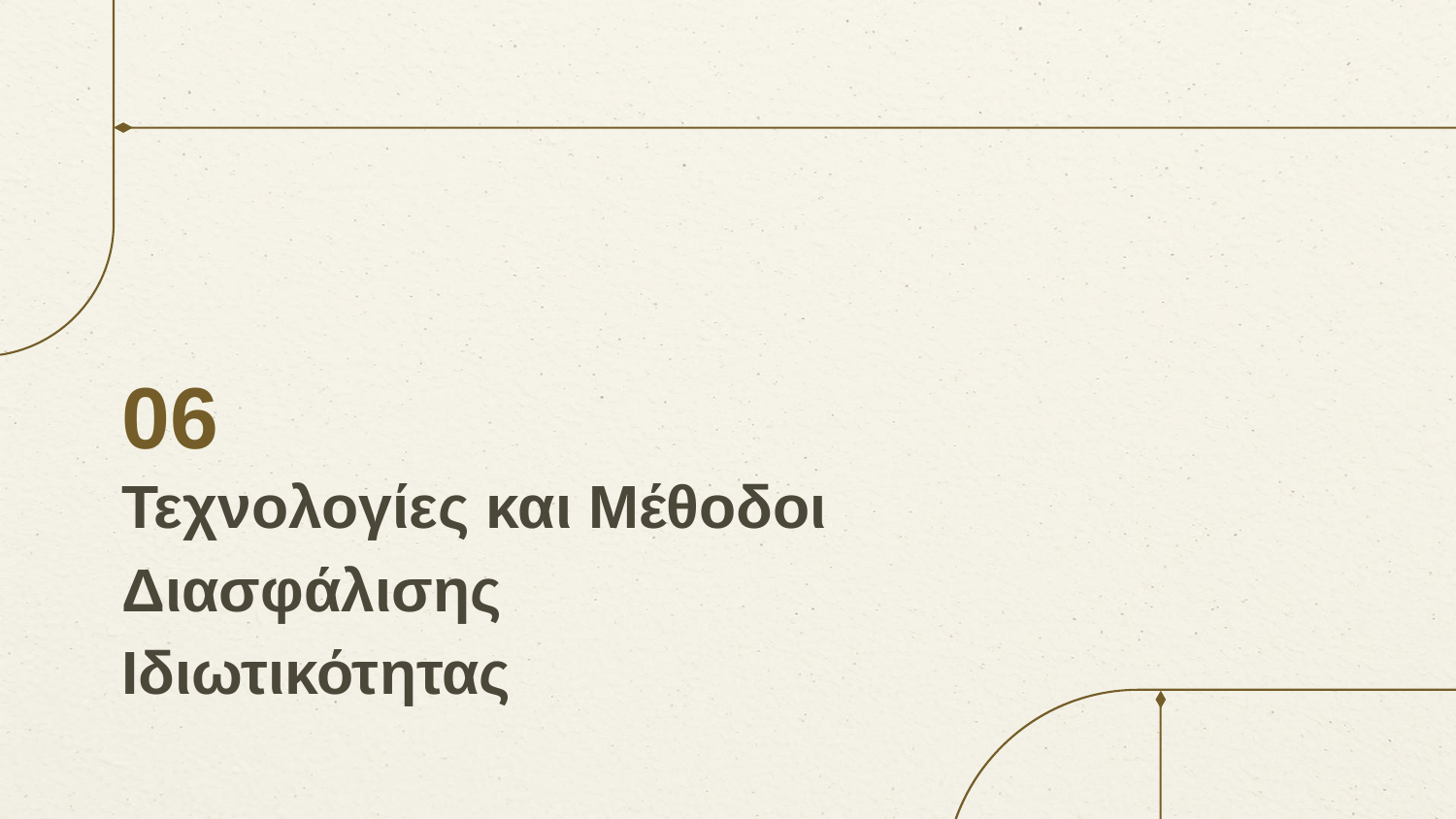

06
# Τεχνολογίες και Μέθοδοι Διασφάλισης Ιδιωτικότητας